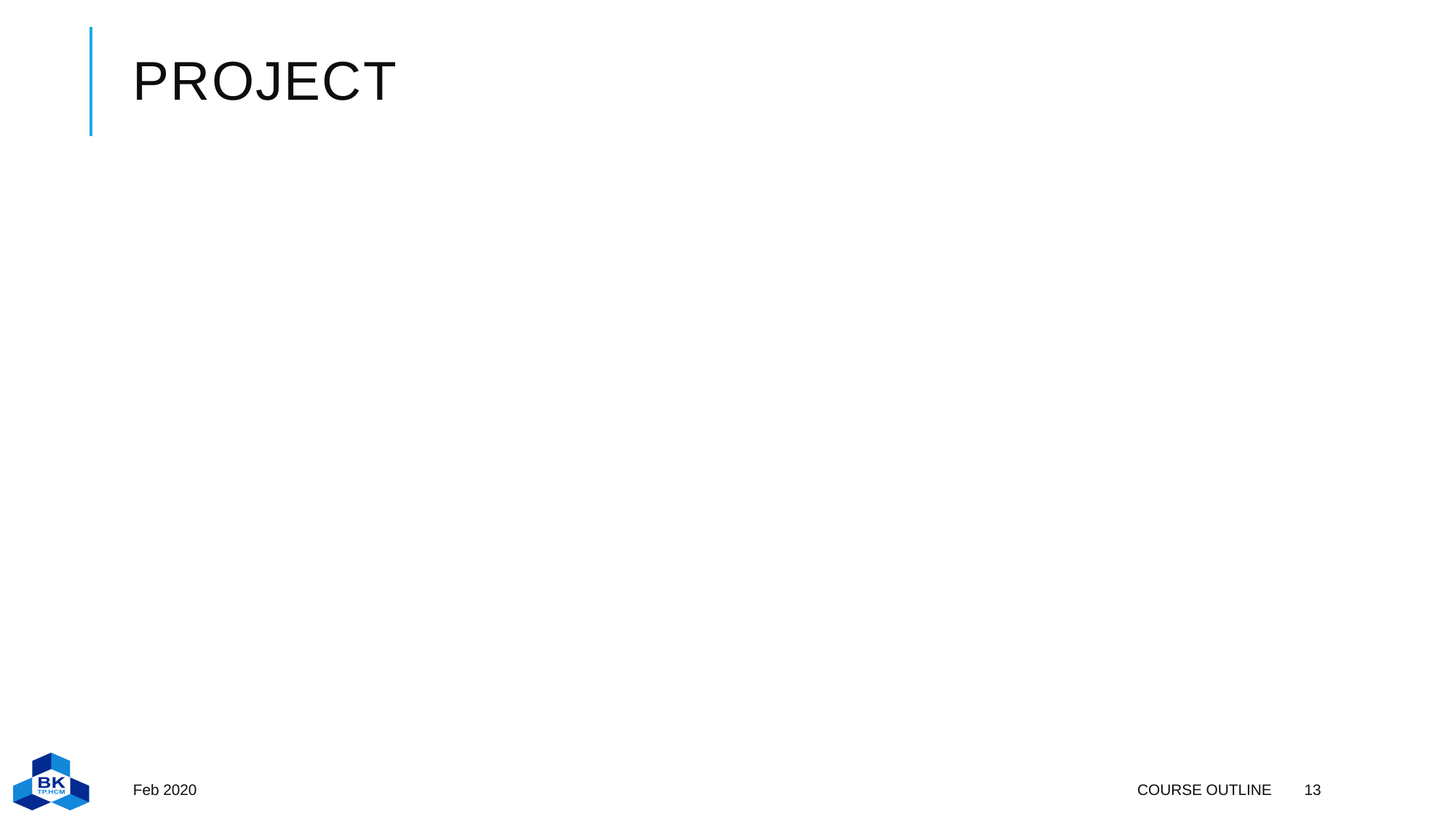

# Project

Feb 2020
Course Outline
13